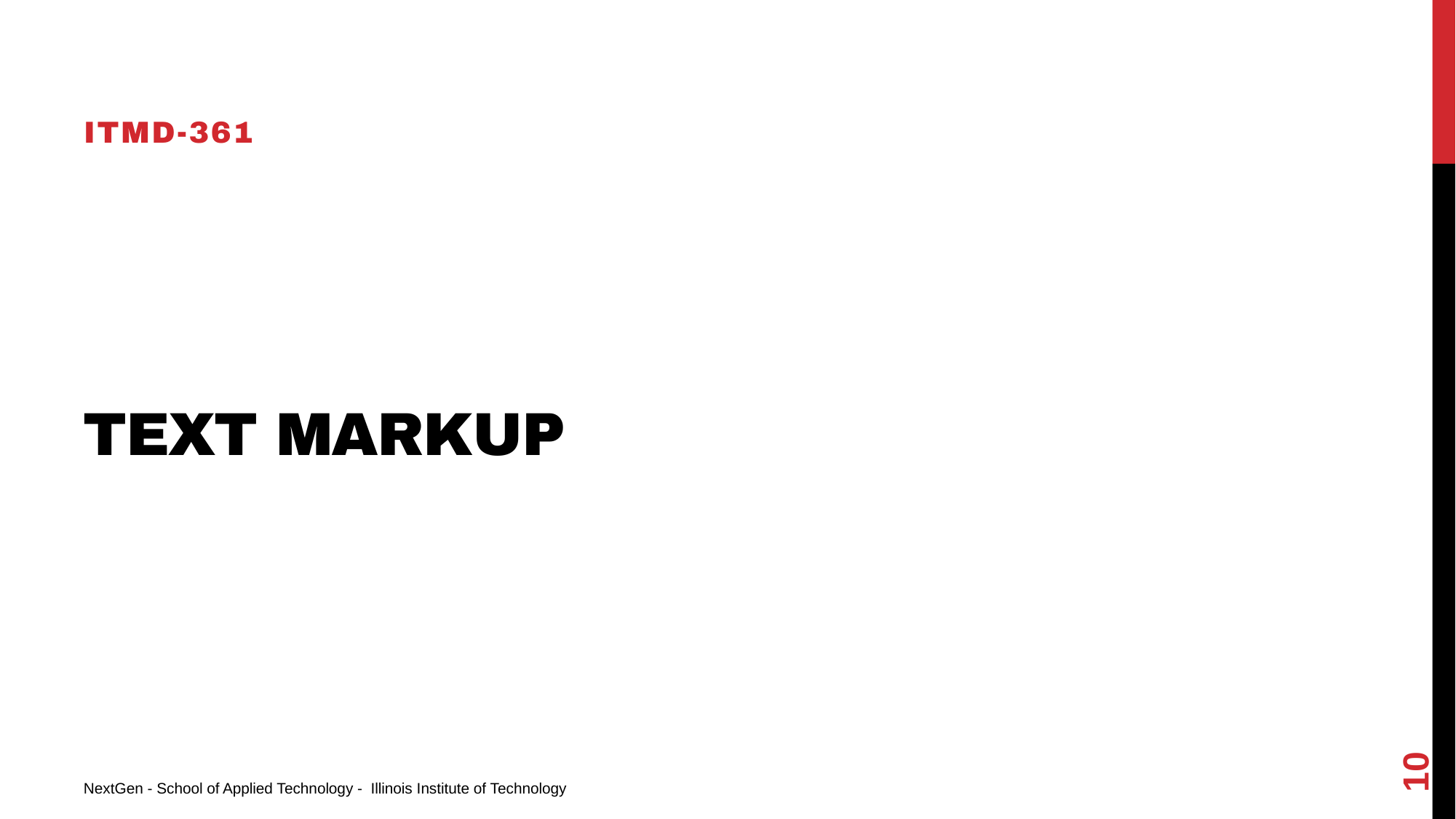

ITMD-361
# Text markup
10
NextGen - School of Applied Technology -  Illinois Institute of Technology